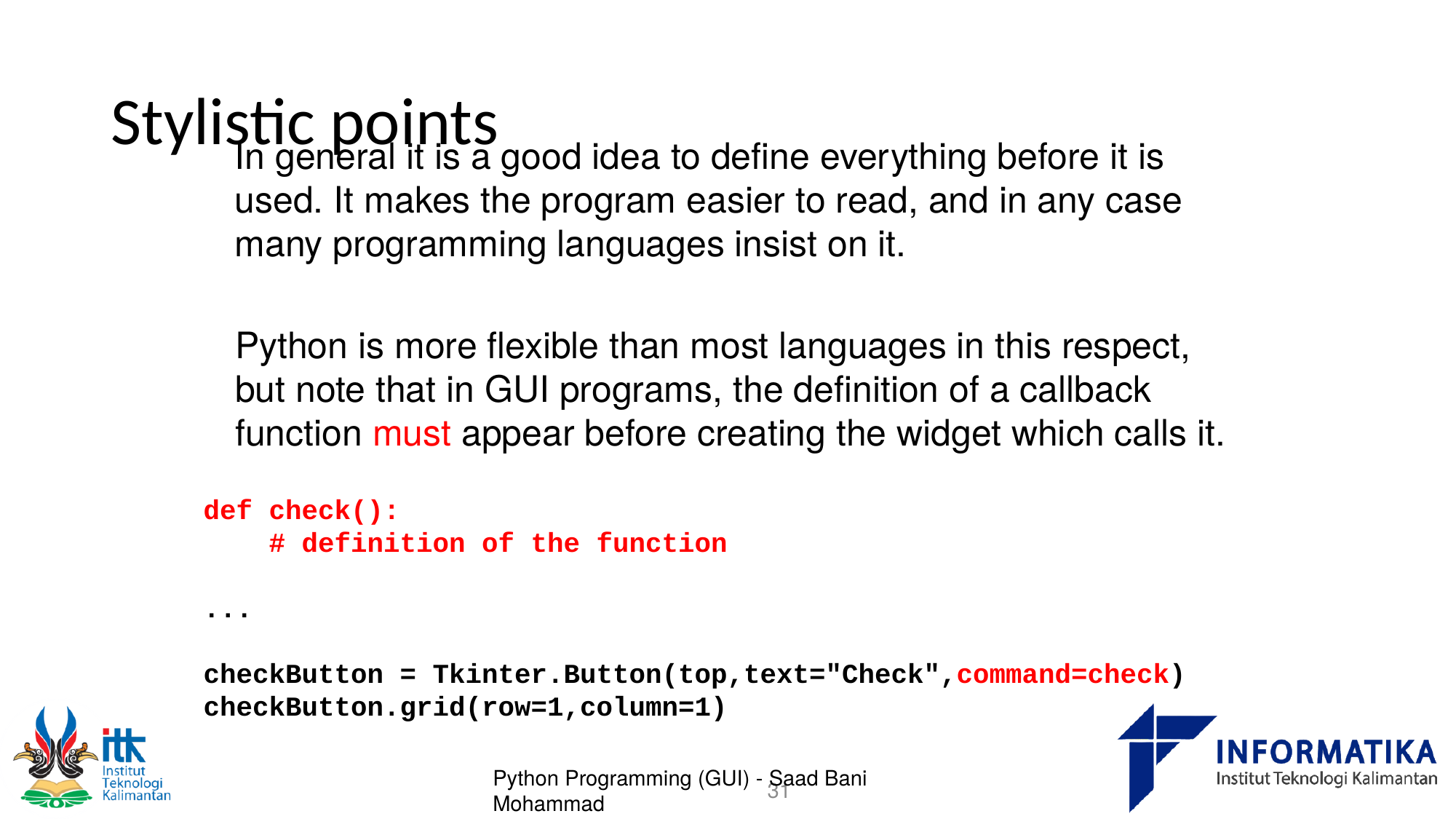

# Stylistic points
In general it is a good idea to define everything before it is
used. It makes the program easier to read, and in any case
many programming languages insist on it.
Python is more flexible than most languages in this respect,
but note that in GUI programs, the definition of a callback
function must appear before creating the widget which calls it.
def check():
    # definition of the function

...

checkButton = Tkinter.Button(top,text="Check",command=check)
checkButton.grid(row=1,column=1)
Python Programming (GUI) - Saad Bani Mohammad

31